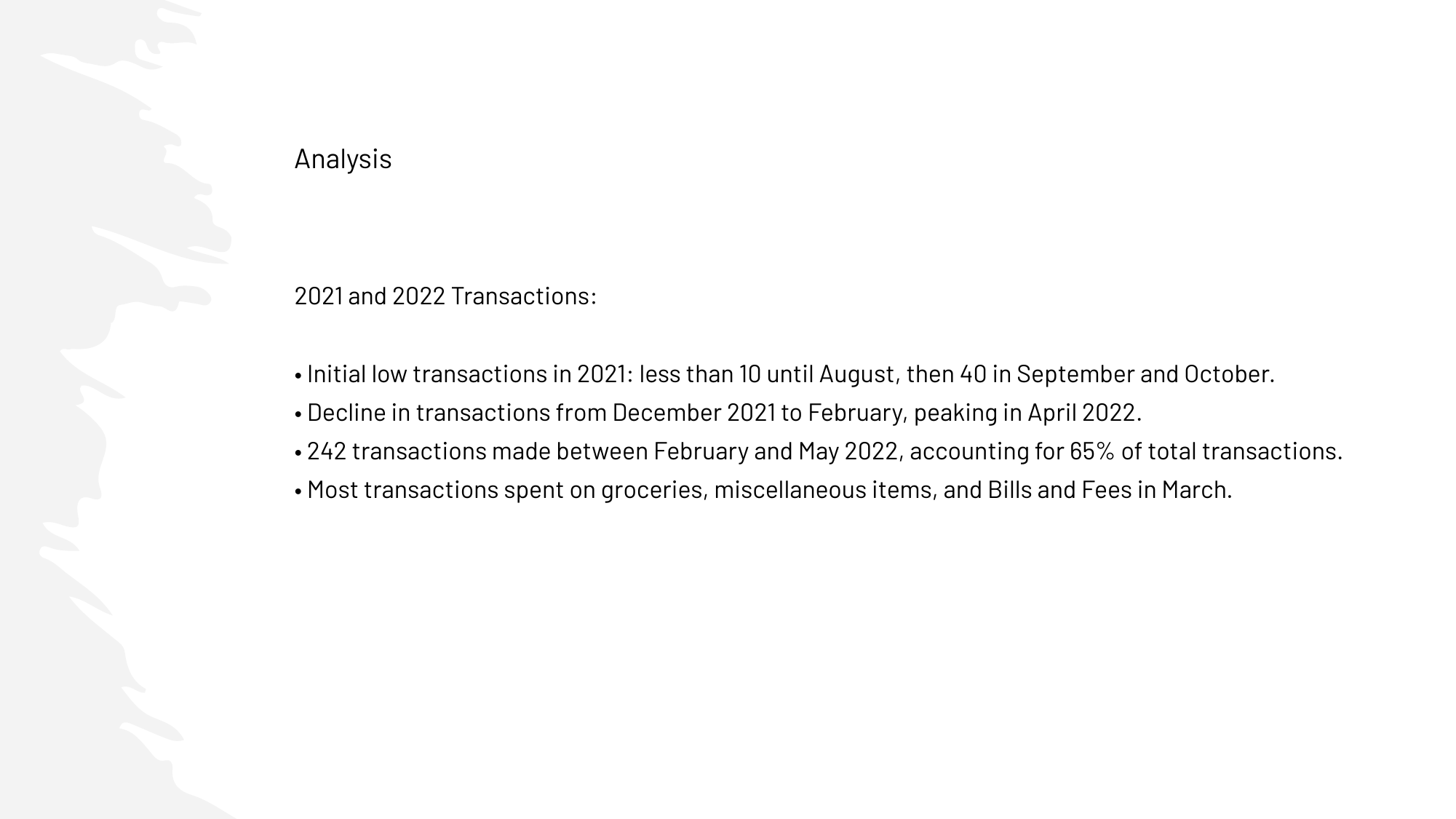

Analysis
2021 and 2022 Transactions:

• Initial low transactions in 2021: less than 10 until August, then 40 in September and October.
• Decline in transactions from December 2021 to February, peaking in April 2022.
• 242 transactions made between February and May 2022, accounting for 65% of total transactions.
• Most transactions spent on groceries, miscellaneous items, and Bills and Fees in March.